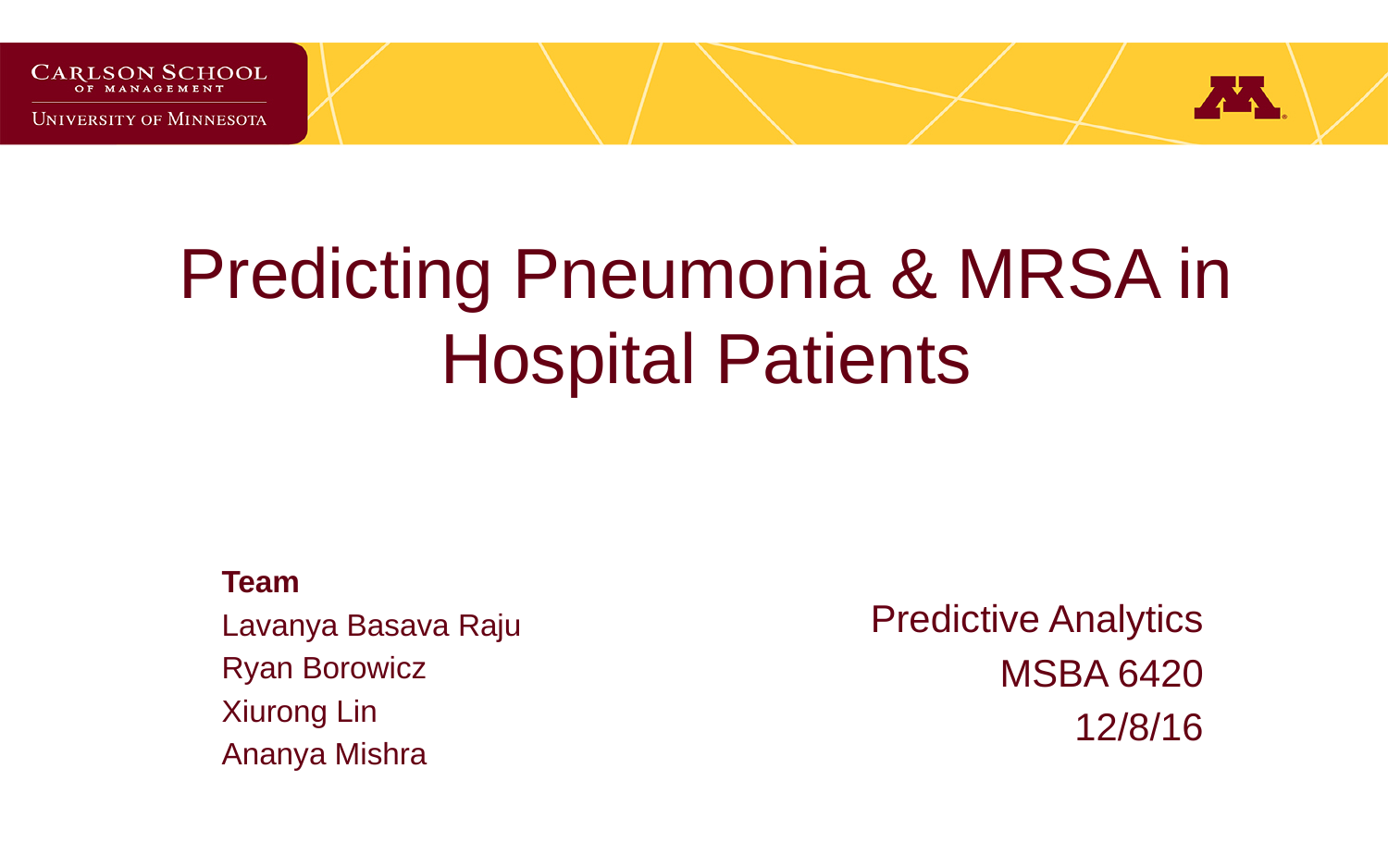

# Predicting Pneumonia & MRSA in Hospital Patients
Team
Lavanya Basava Raju
Ryan Borowicz
Xiurong Lin
Ananya Mishra
Predictive Analytics
MSBA 6420
12/8/16